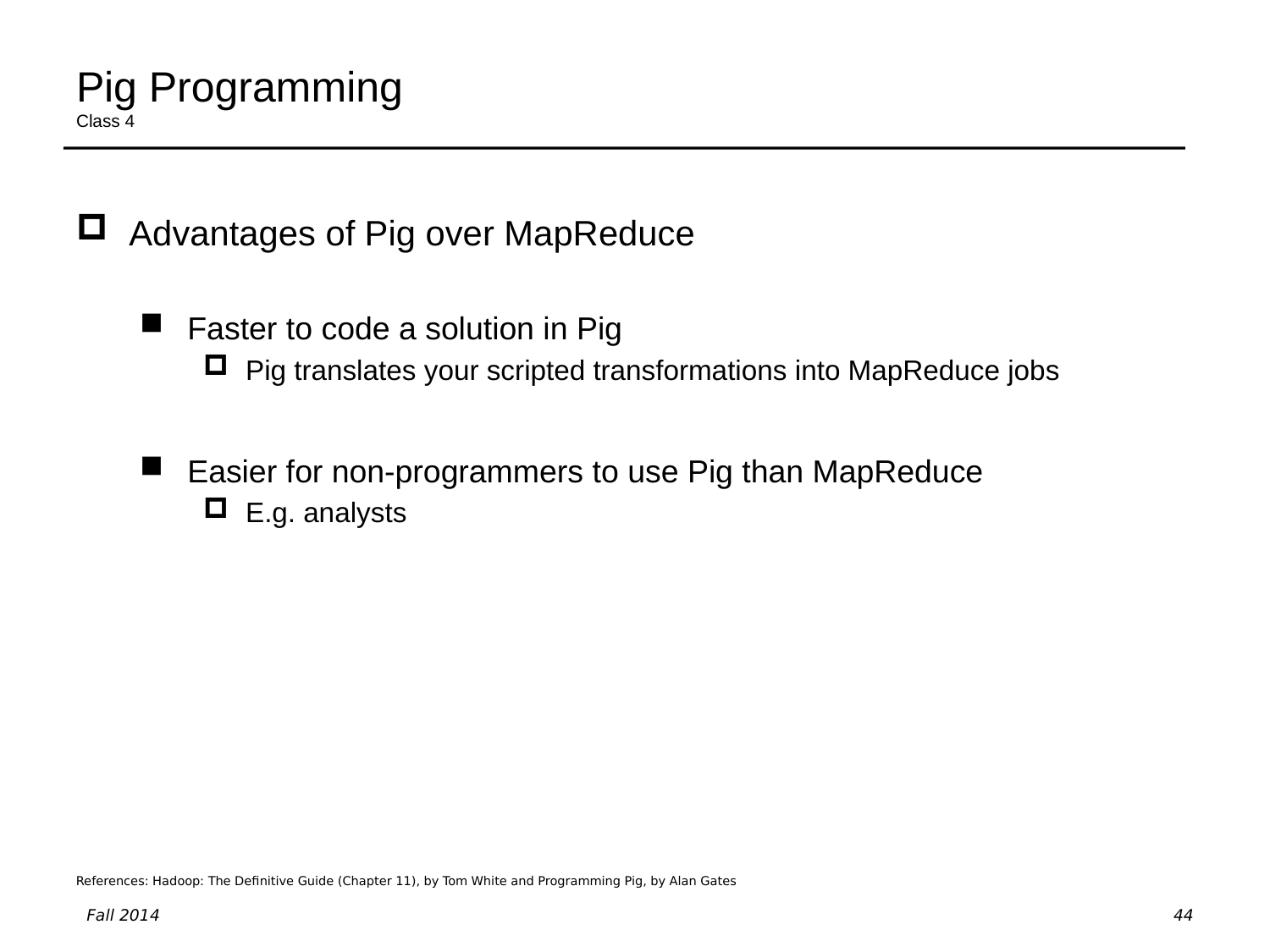

# Pig Programming Class 4

Advantages of Pig over MapReduce

Faster to code a solution in Pig
Pig translates your scripted transformations into MapReduce jobs

Easier for non-programmers to use Pig than MapReduce
E.g. analysts

References: Hadoop: The Definitive Guide (Chapter 11), by Tom White and Programming Pig, by Alan Gates
44